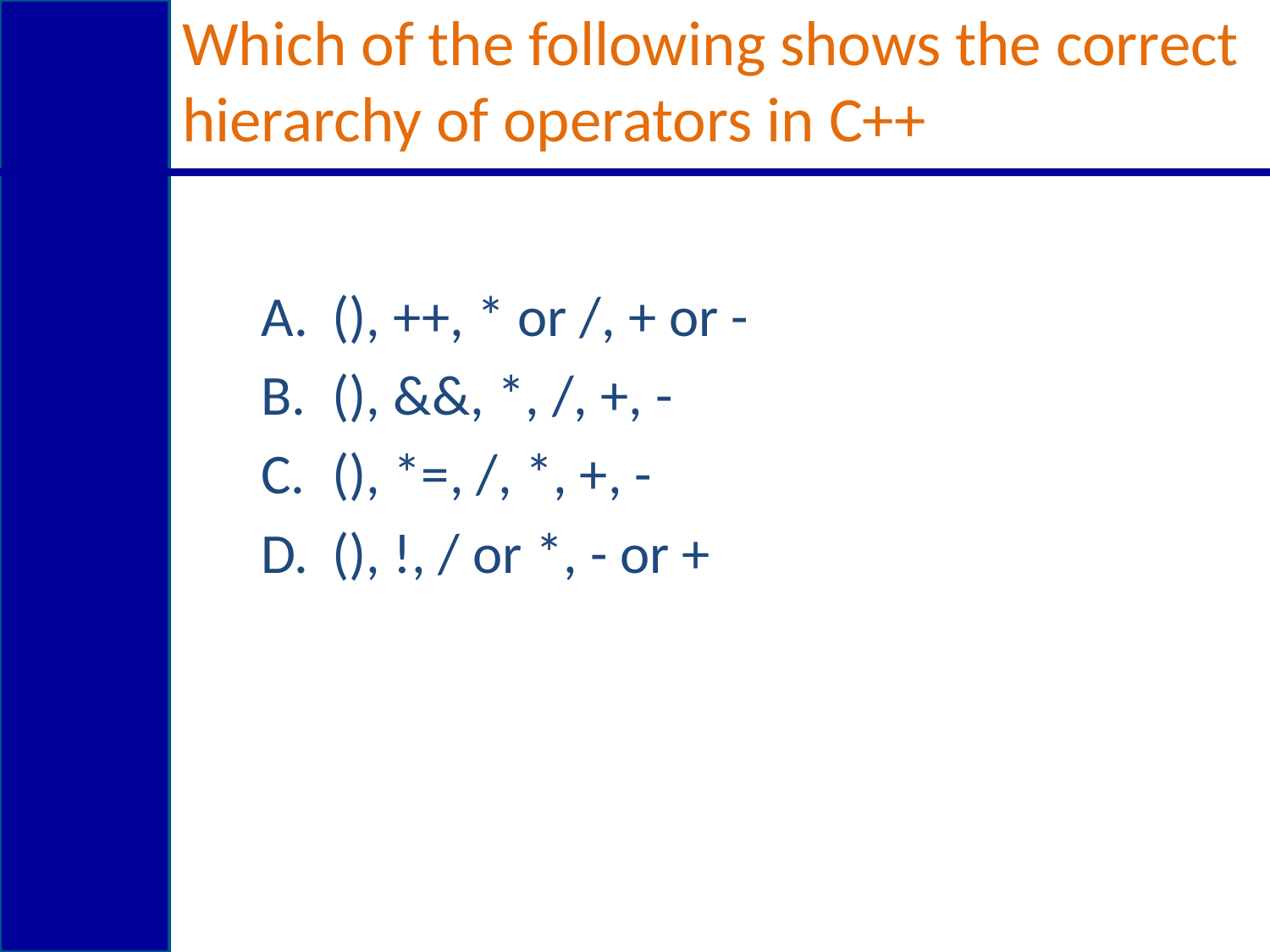

# Which of the following shows the correct hierarchy of operators in C++

(), ++, * or /, + or -
(), &&, *, /, +, -
(), *=, /, *, +, -
(), !, / or *, - or +